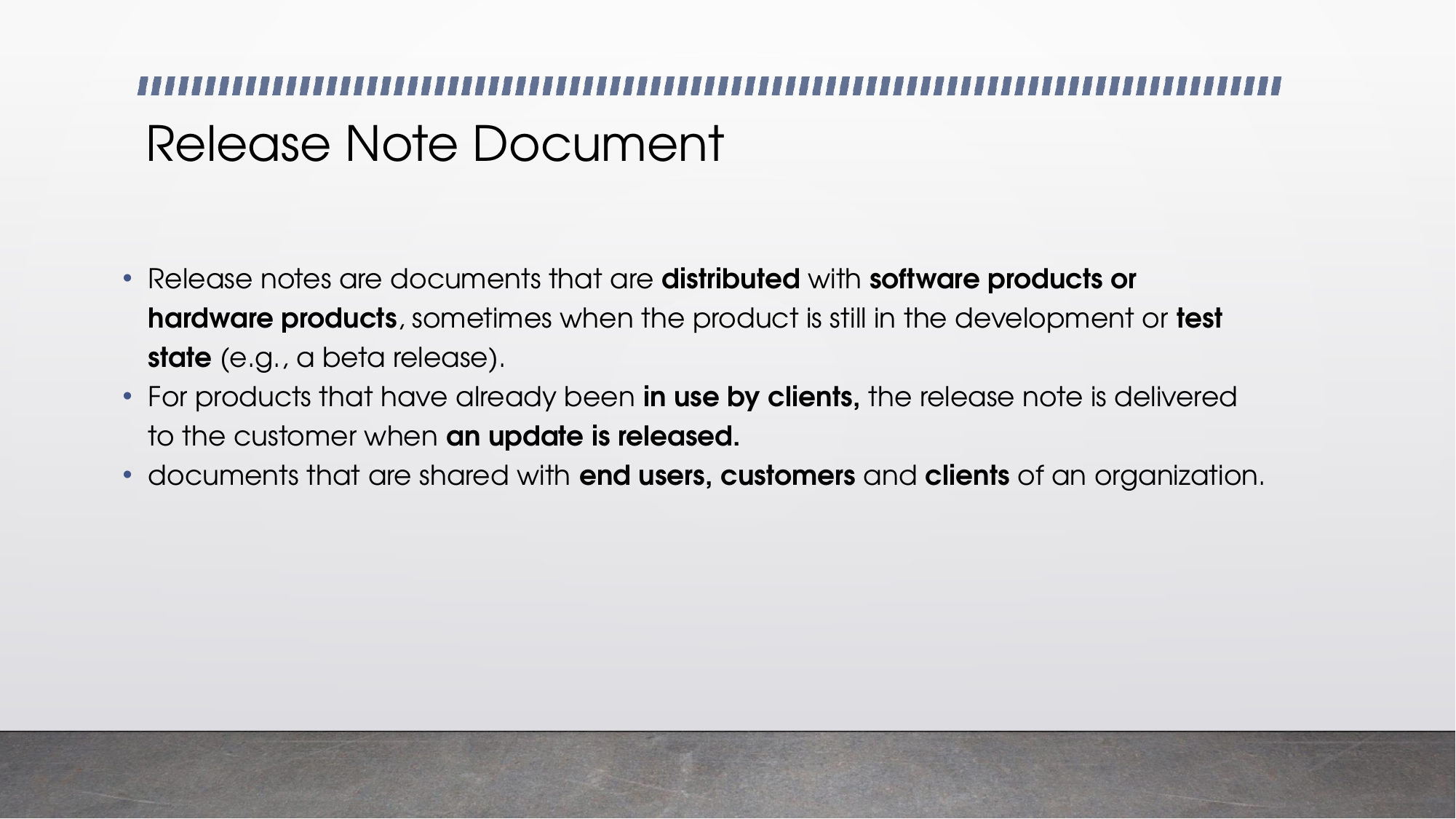

# Release Note Document
Release notes are documents that are distributed with software products or hardware products, sometimes when the product is still in the development or test state (e.g., a beta release).
For products that have already been in use by clients, the release note is delivered to the customer when an update is released.
documents that are shared with end users, customers and clients of an organization.